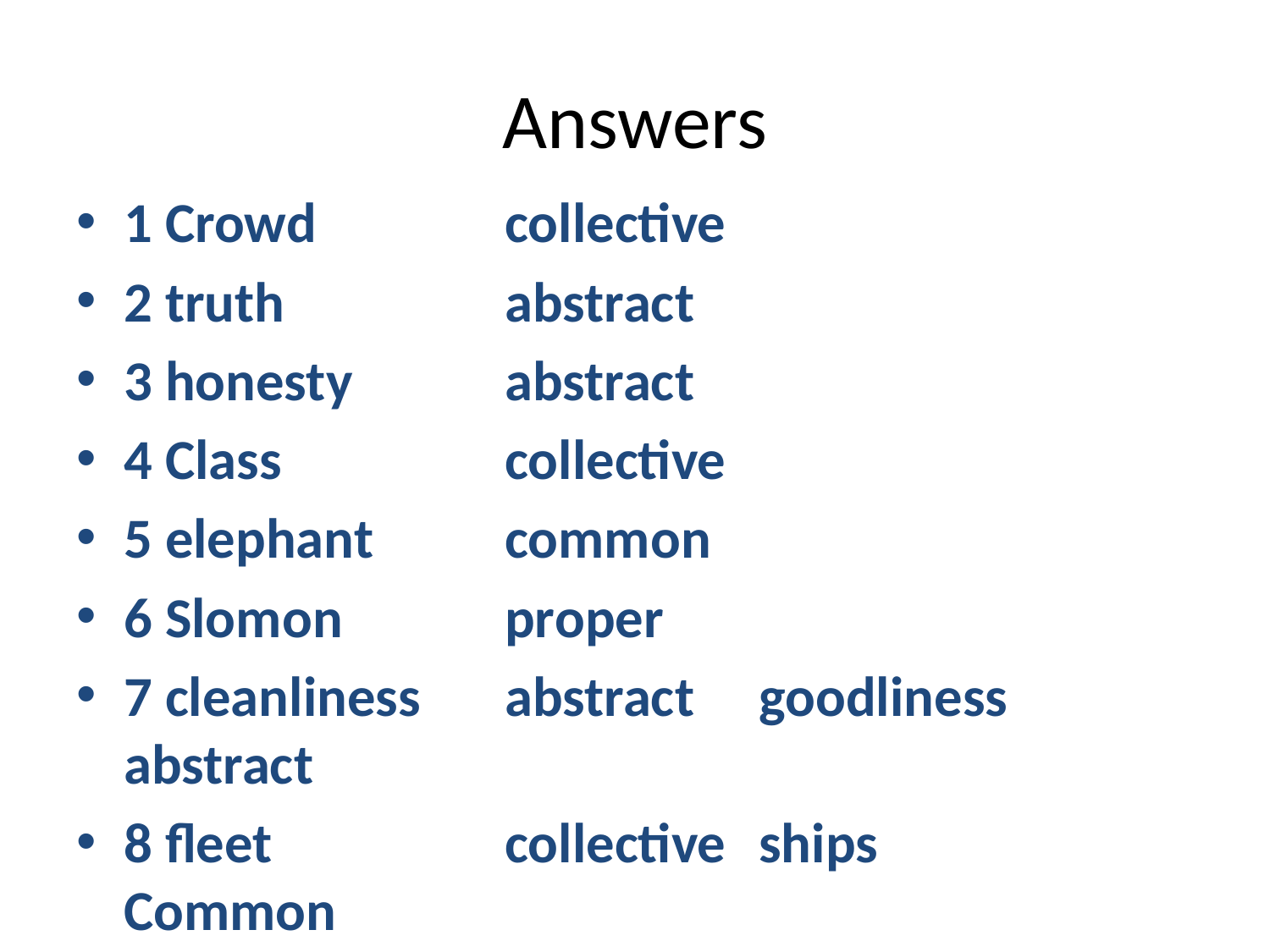

# Answers
1 Crowd 		collective
2 truth		abstract
3 honesty		abstract
4 Class		collective
5 elephant		common
6 Slomon		proper
7 cleanliness	abstract	goodliness	abstract
8 fleet		collective	ships		Common
9 class		collective 	grammar	abstract